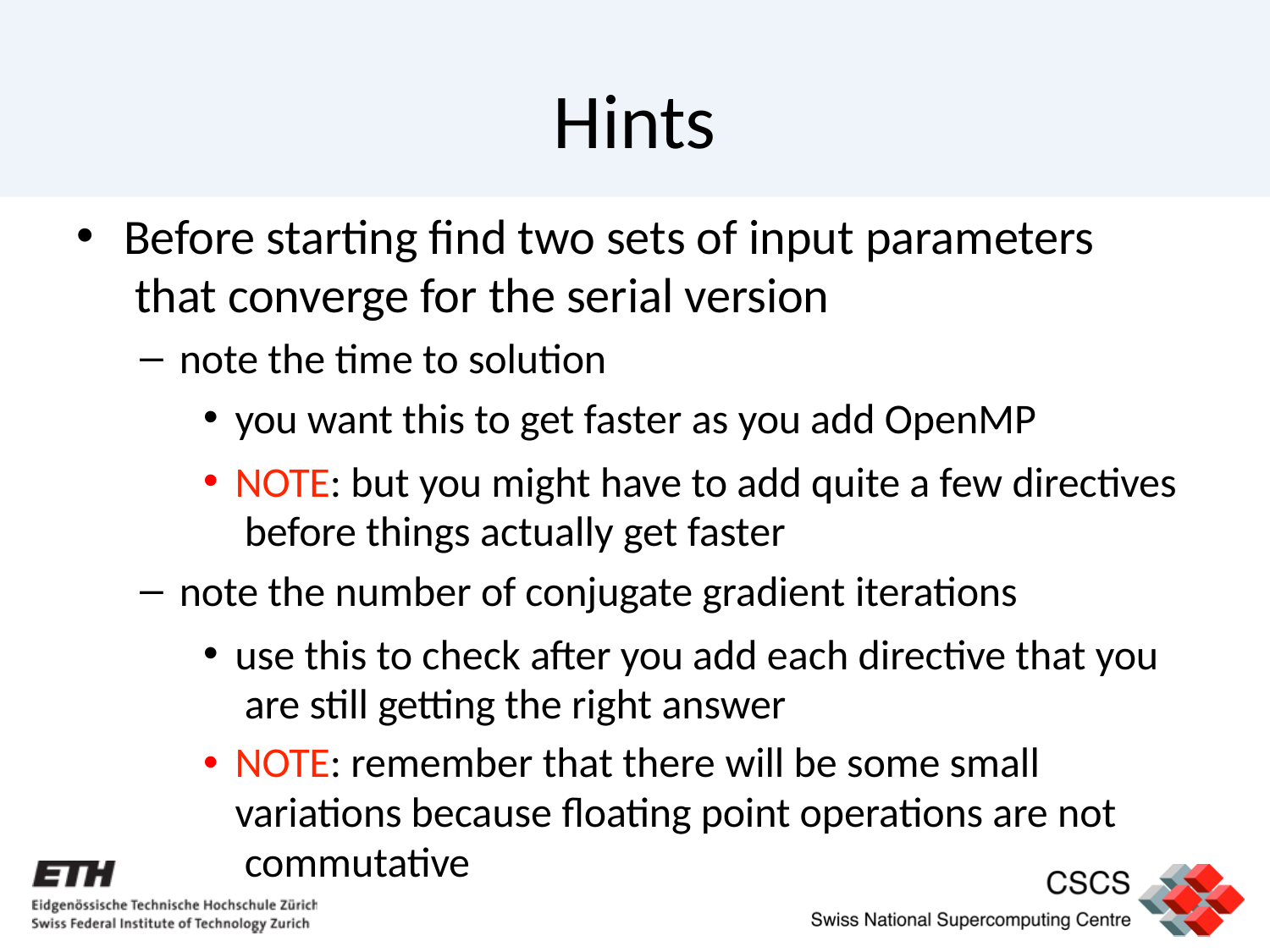

# Hints
Before starting ﬁnd two sets of input parameters  that converge for the serial version
note the time to solution
you want this to get faster as you add OpenMP
NOTE: but you might have to add quite a few directives  before things actually get faster
note the number of conjugate gradient iterations
use this to check after you add each directive that you  are still getting the right answer
NOTE: remember that there will be some small  variations because ﬂoating point operations are not  commutative